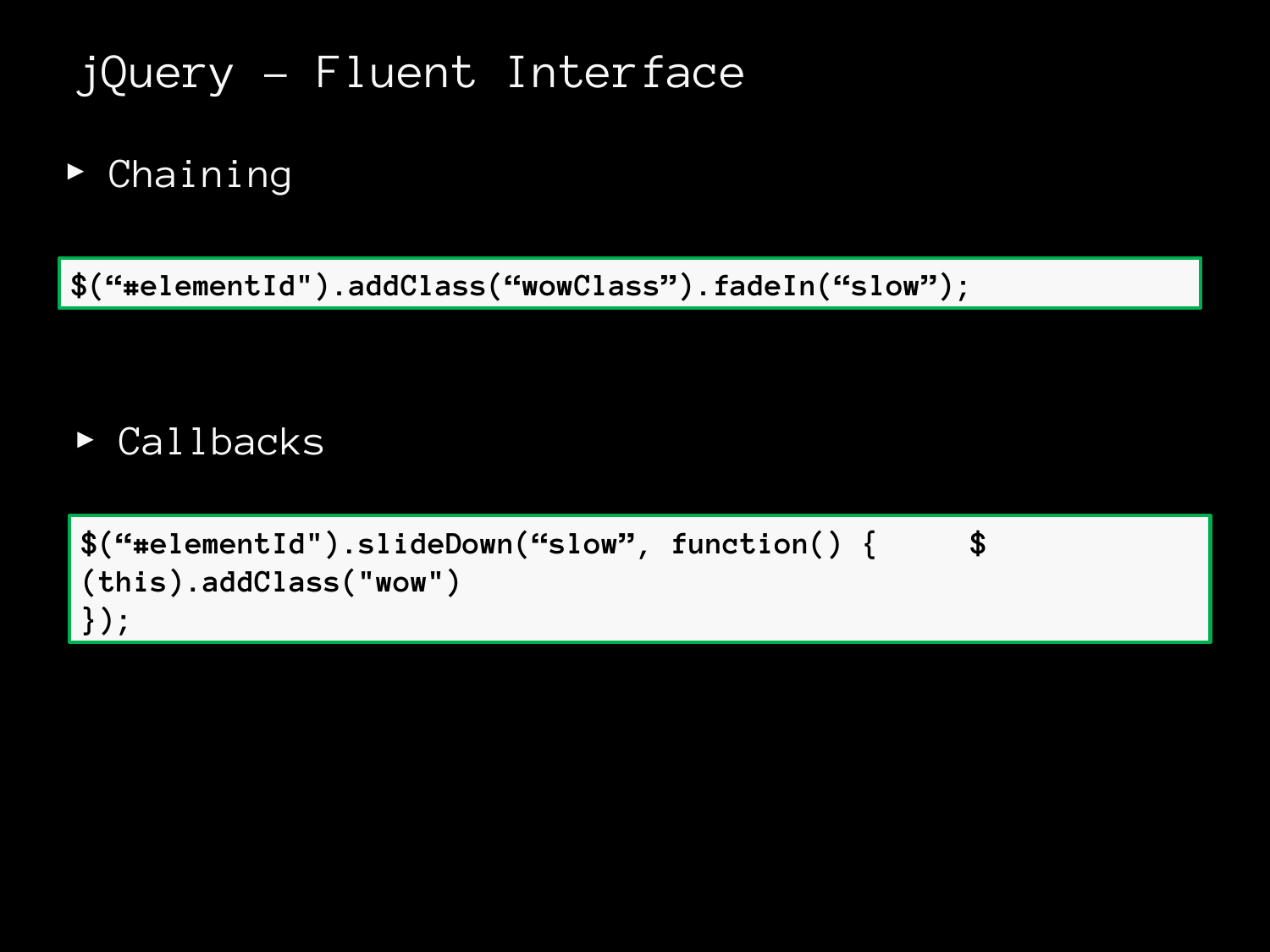

# jQuery – Fluent Interface
Chaining
$(“#elementId").addClass(“wowClass”).fadeIn(“slow”);
Callbacks
$(“#elementId").slideDown(“slow”, function() { 	$(this).addClass("wow")
});